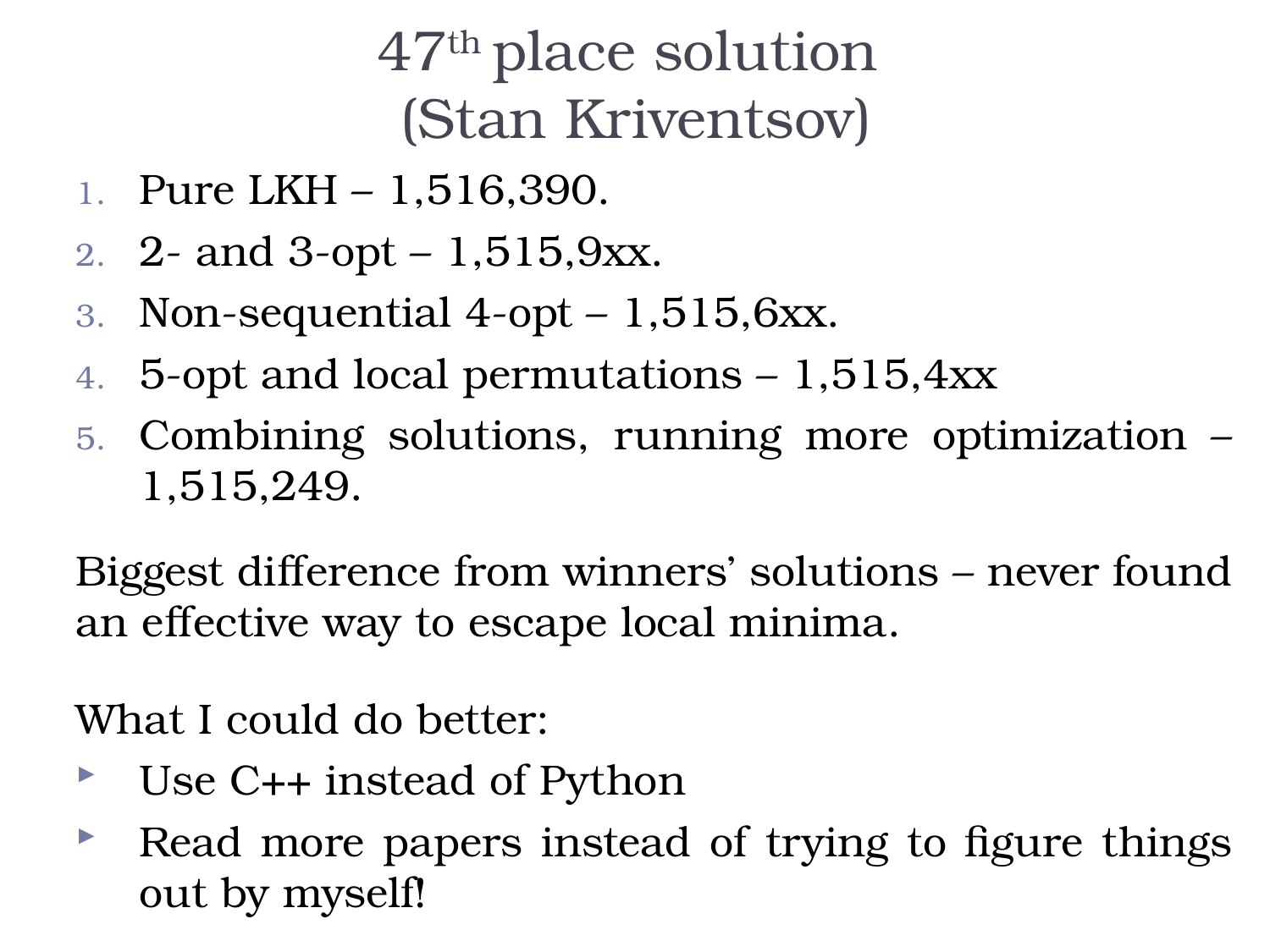

# 47th place solution (Stan Kriventsov)
Pure LKH – 1,516,390.
2- and 3-opt – 1,515,9xx.
Non-sequential 4-opt – 1,515,6xx.
5-opt and local permutations – 1,515,4xx
Combining solutions, running more optimization – 1,515,249.

Biggest difference from winners’ solutions – never found an effective way to escape local minima.

What I could do better:
Use C++ instead of Python
Read more papers instead of trying to figure things out by myself!